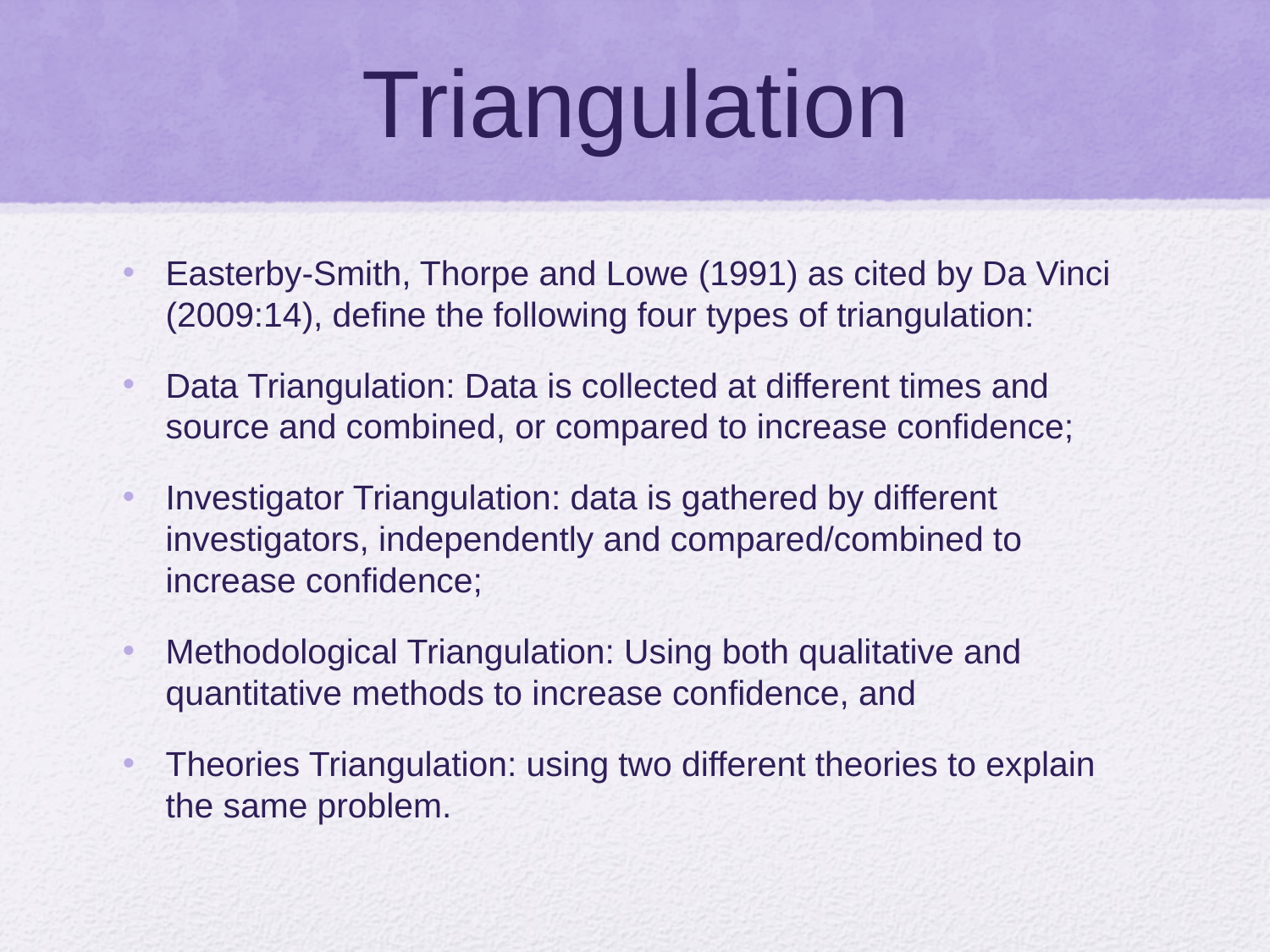

# Triangulation
Easterby-Smith, Thorpe and Lowe (1991) as cited by Da Vinci (2009:14), define the following four types of triangulation:
Data Triangulation: Data is collected at different times and source and combined, or compared to increase confidence;
Investigator Triangulation: data is gathered by different investigators, independently and compared/combined to increase confidence;
Methodological Triangulation: Using both qualitative and quantitative methods to increase confidence, and
Theories Triangulation: using two different theories to explain the same problem.